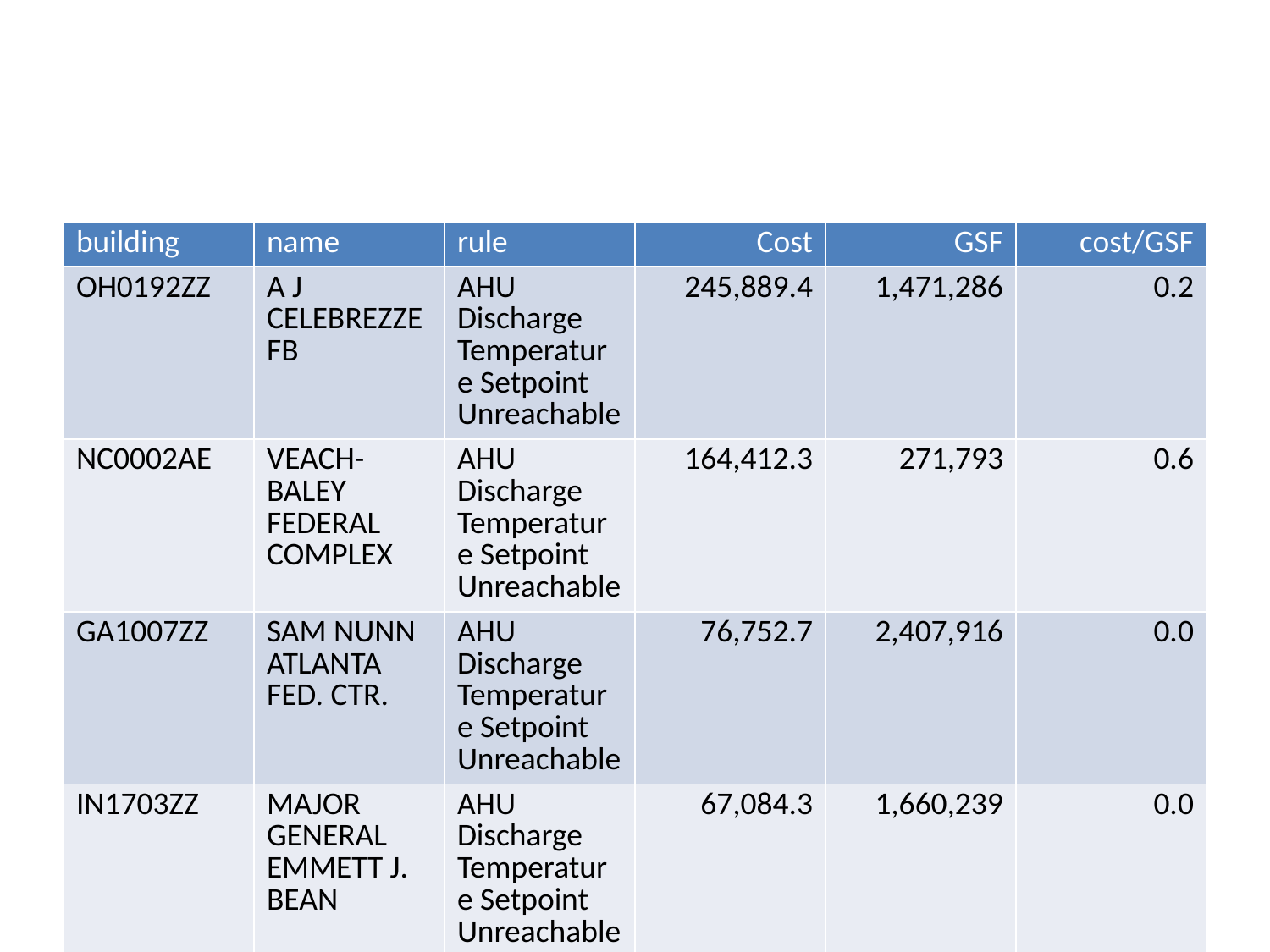

| building | name | rule | Cost | GSF | cost/GSF |
| --- | --- | --- | --- | --- | --- |
| OH0192ZZ | A J CELEBREZZE FB | AHU Discharge Temperature Setpoint Unreachable | 245,889.4 | 1,471,286 | 0.2 |
| NC0002AE | VEACH-BALEY FEDERAL COMPLEX | AHU Discharge Temperature Setpoint Unreachable | 164,412.3 | 271,793 | 0.6 |
| GA1007ZZ | SAM NUNN ATLANTA FED. CTR. | AHU Discharge Temperature Setpoint Unreachable | 76,752.7 | 2,407,916 | 0.0 |
| IN1703ZZ | MAJOR GENERAL EMMETT J. BEAN | AHU Discharge Temperature Setpoint Unreachable | 67,084.3 | 1,660,239 | 0.0 |
| TX0211ZZ | B CASEY COURTHOUSE | AHU Discharge Temperature Setpoint Unreachable | 54,192.7 | 536,944 | 0.1 |